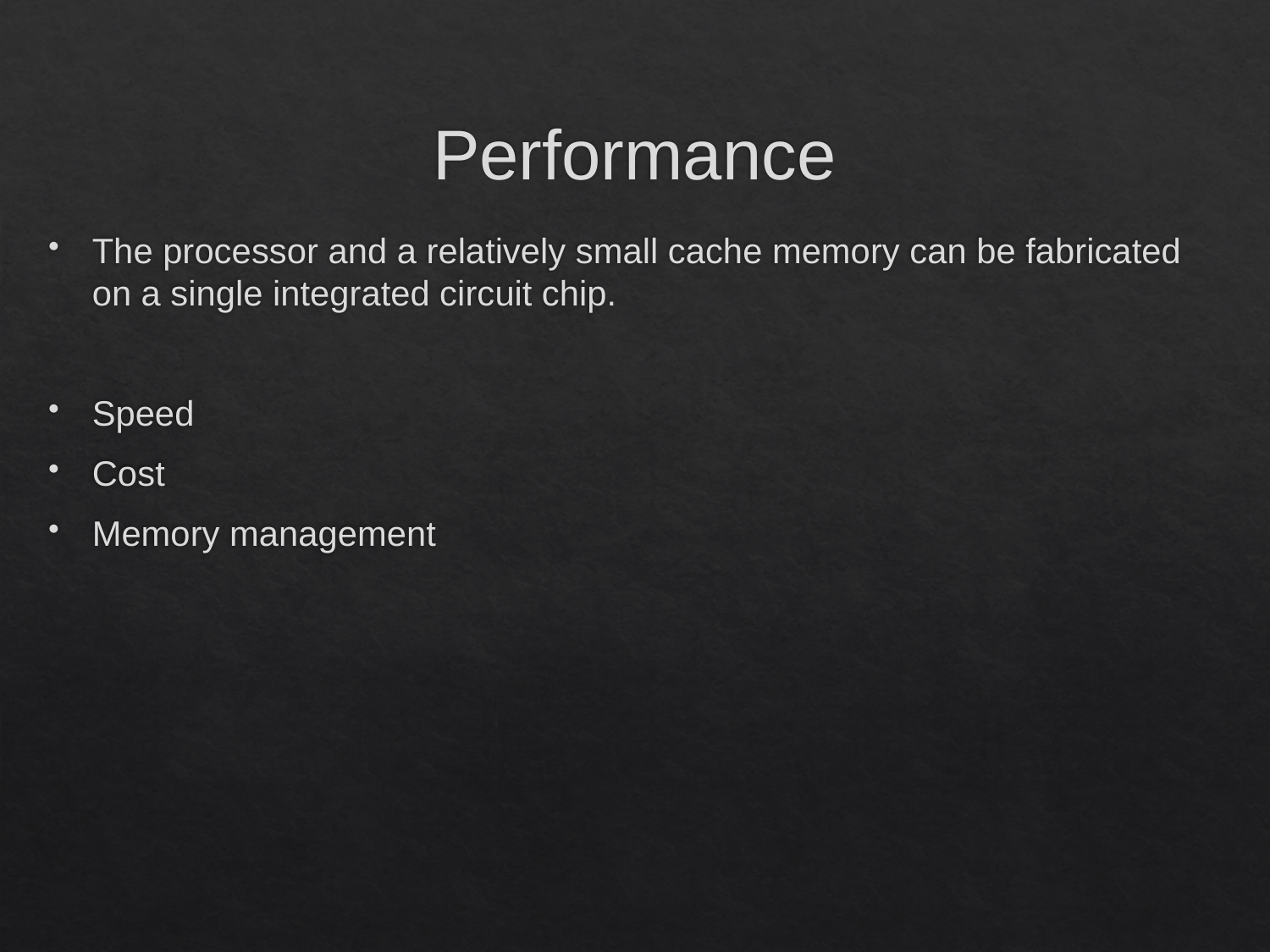

# Performance
The processor and a relatively small cache memory can be fabricated on a single integrated circuit chip.

Speed
Cost
Memory management